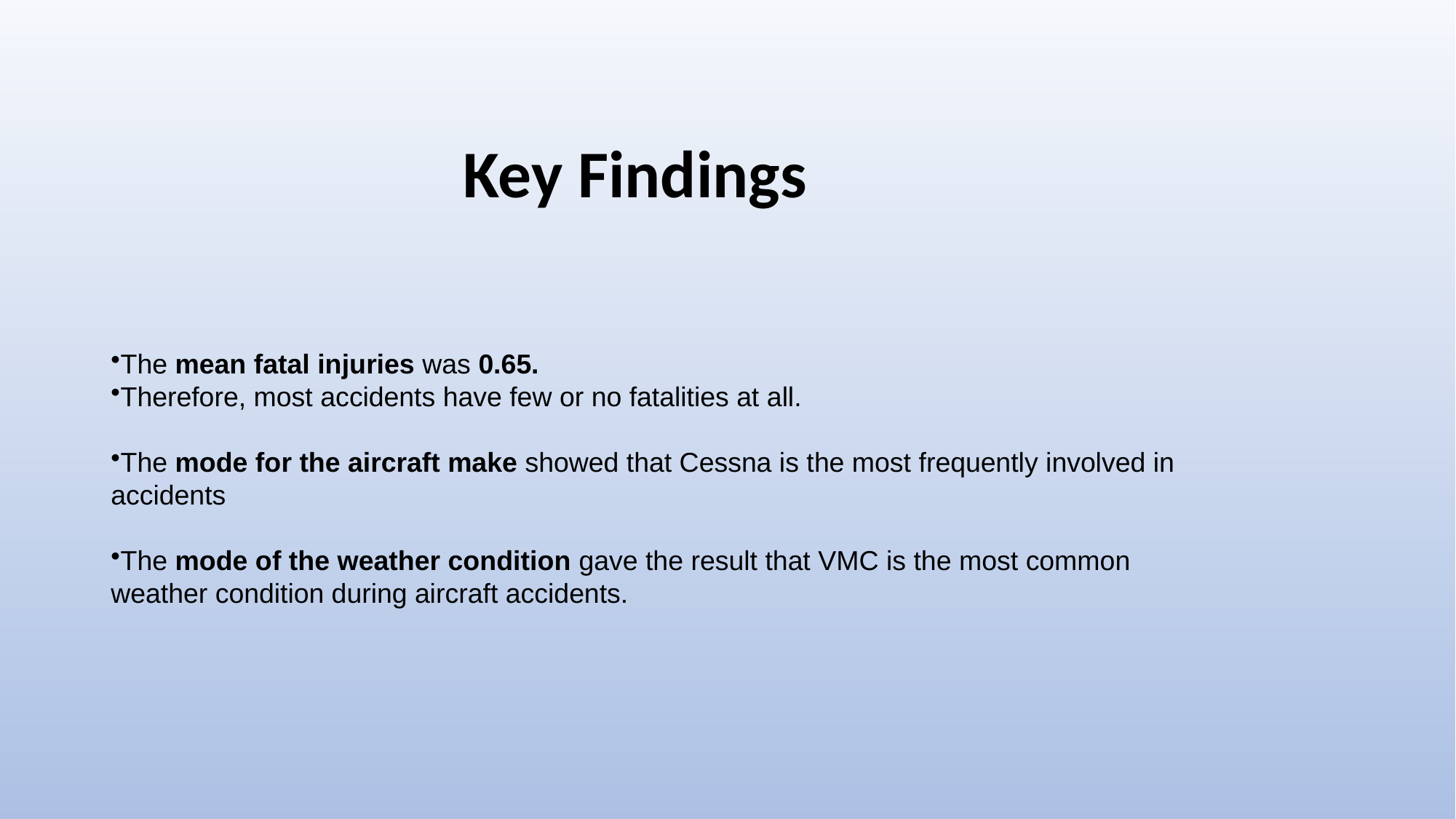

# Key Findings
The mean fatal injuries was 0.65.
Therefore, most accidents have few or no fatalities at all.

The mode for the aircraft make showed that Cessna is the most frequently involved in accidents

The mode of the weather condition gave the result that VMC is the most common weather condition during aircraft accidents.